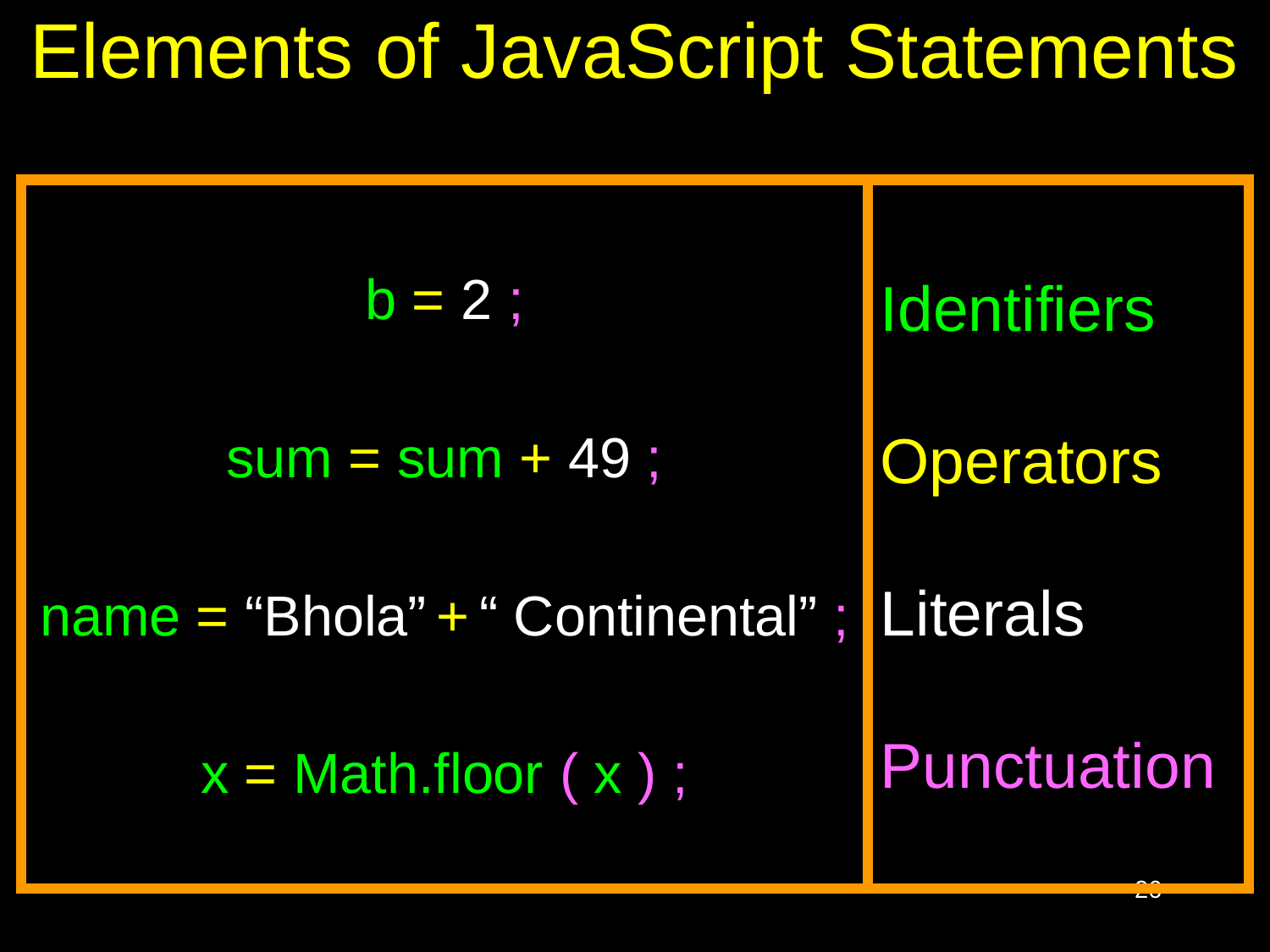

# Elements of JavaScript Statements
b = 2 ;

sum = sum + 49 ;

name = “Bhola” + “ Continental” ;

x = Math.floor ( x ) ;
Identifiers

Operators

Literals

Punctuation
26